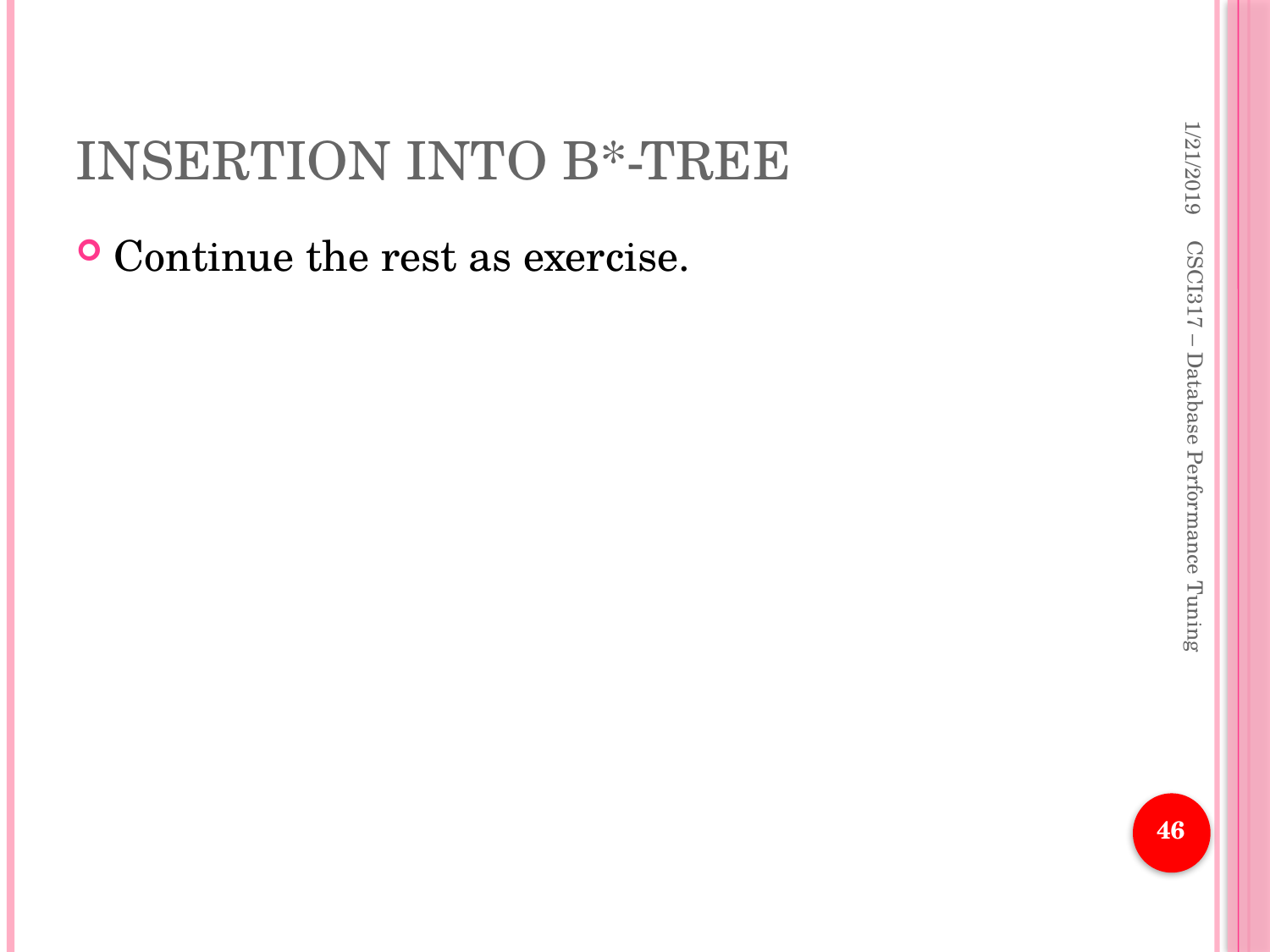

# Insertion into B*-tree
1/21/2019
Continue the rest as exercise.
CSCI317 – Database Performance Tuning
46